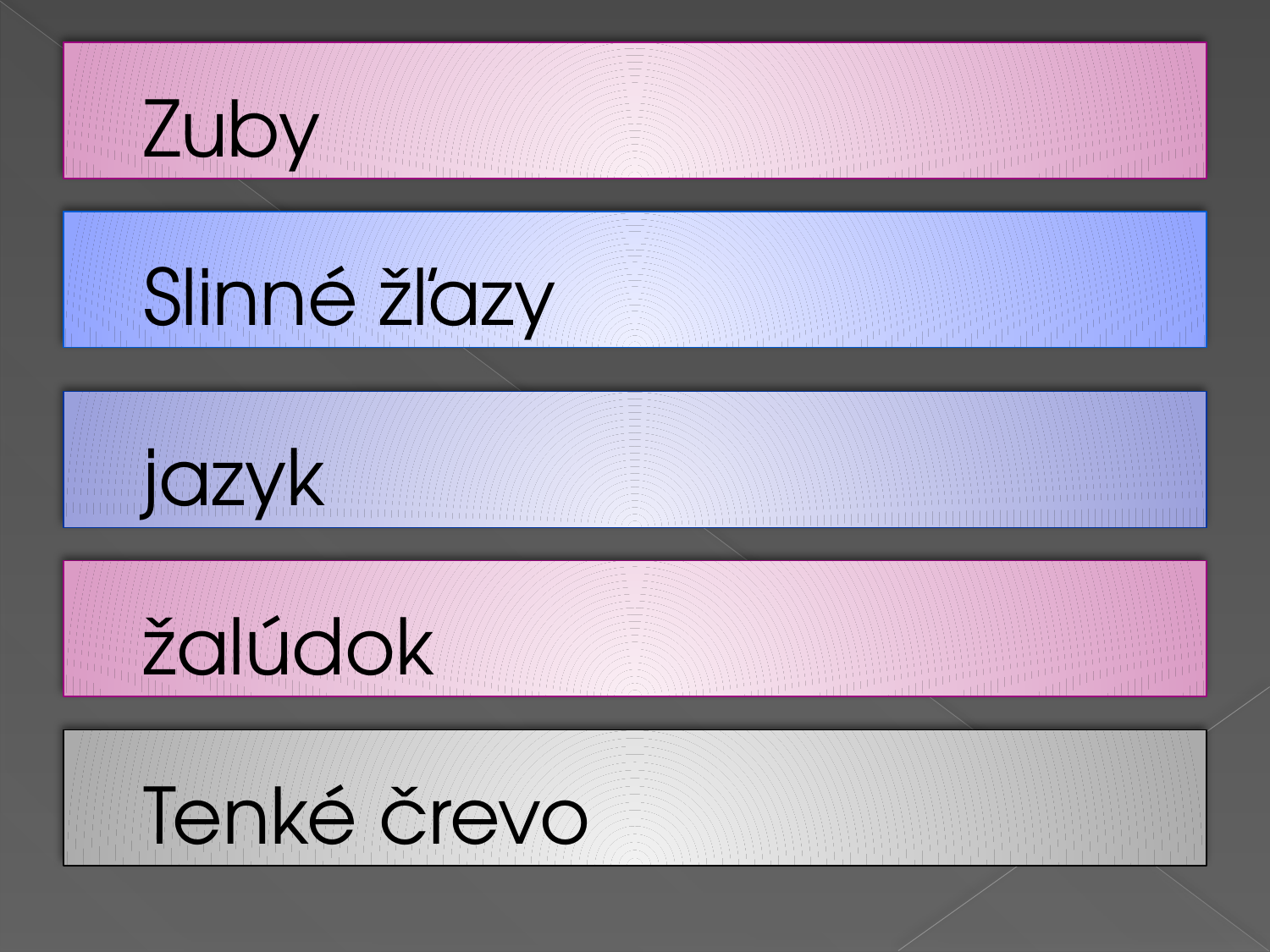

#
Zuby
Slinné žľazy

jazyk
žalúdok
Tenké črevo